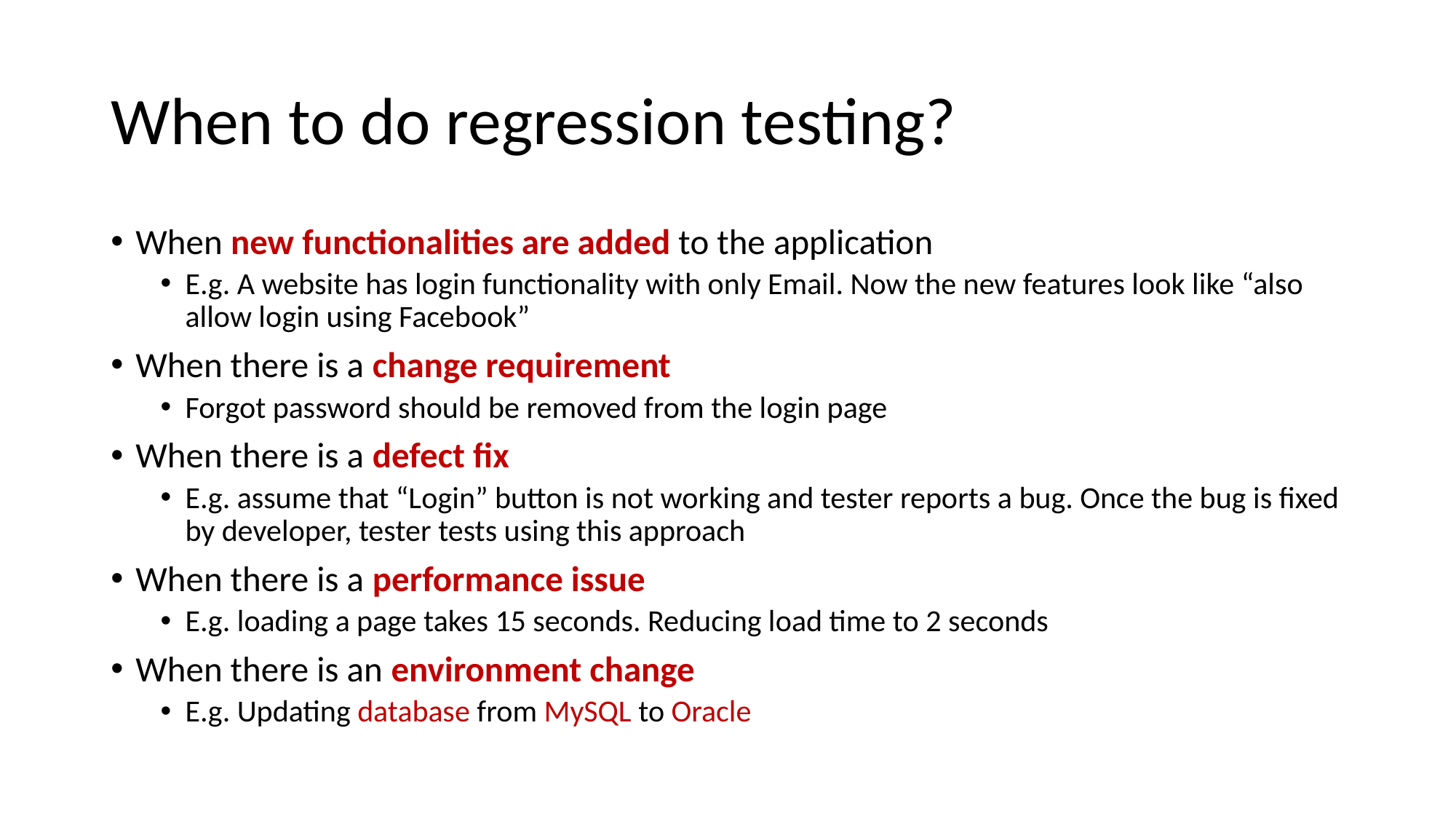

# When to do regression testing?
When new functionalities are added to the application
E.g. A website has login functionality with only Email. Now the new features look like “also allow login using Facebook”
When there is a change requirement
Forgot password should be removed from the login page
When there is a defect fix
E.g. assume that “Login” button is not working and tester reports a bug. Once the bug is fixed by developer, tester tests using this approach
When there is a performance issue
E.g. loading a page takes 15 seconds. Reducing load time to 2 seconds
When there is an environment change
E.g. Updating database from MySQL to Oracle